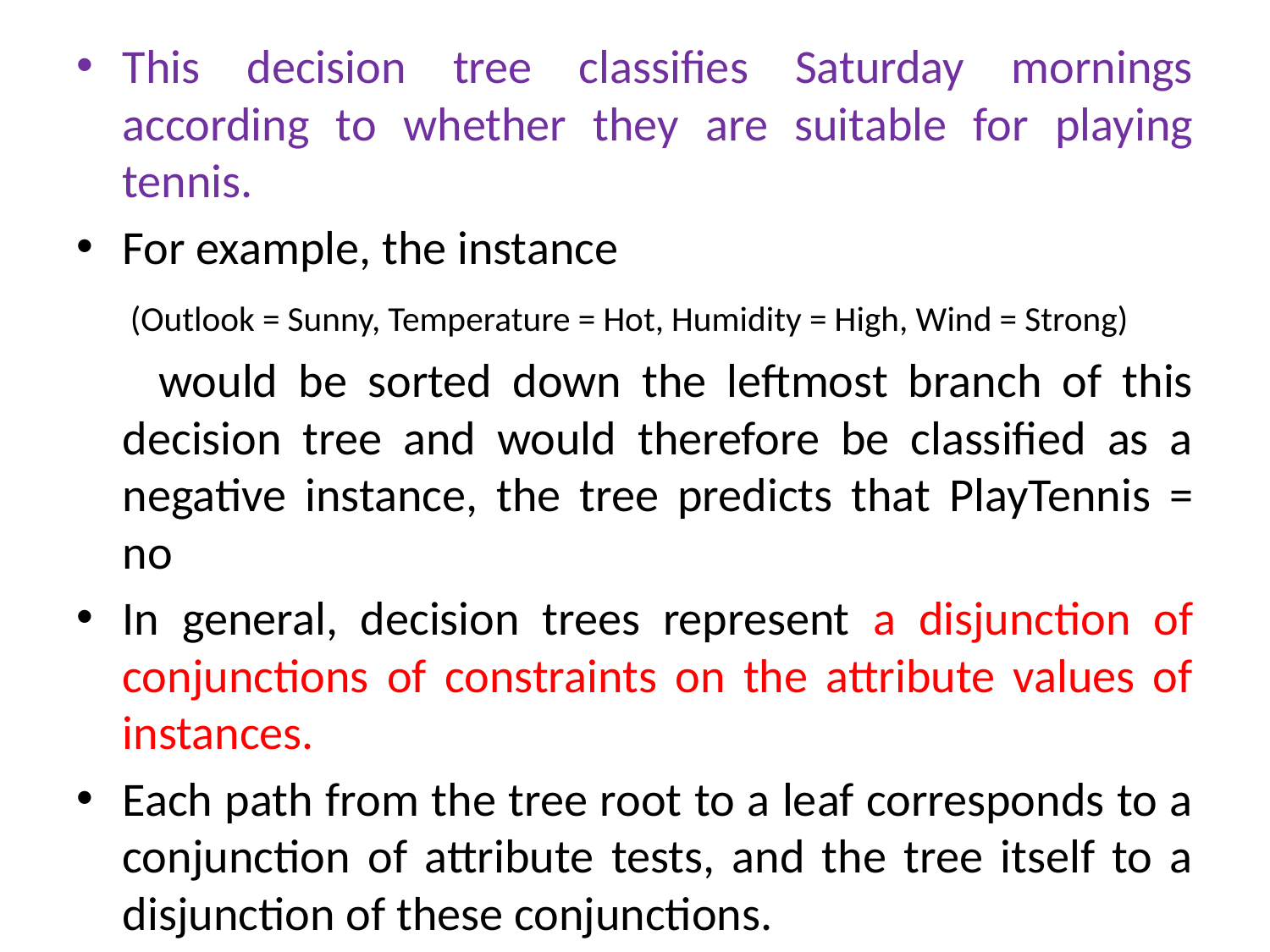

This decision tree classifies Saturday mornings according to whether they are suitable for playing tennis.
For example, the instance
	 (Outlook = Sunny, Temperature = Hot, Humidity = High, Wind = Strong)
    would be sorted down the leftmost branch of this decision tree and would therefore be classified as a negative instance, the tree predicts that PlayTennis = no
In general, decision trees represent a disjunction of conjunctions of constraints on the attribute values of instances.
Each path from the tree root to a leaf corresponds to a conjunction of attribute tests, and the tree itself to a disjunction of these conjunctions.